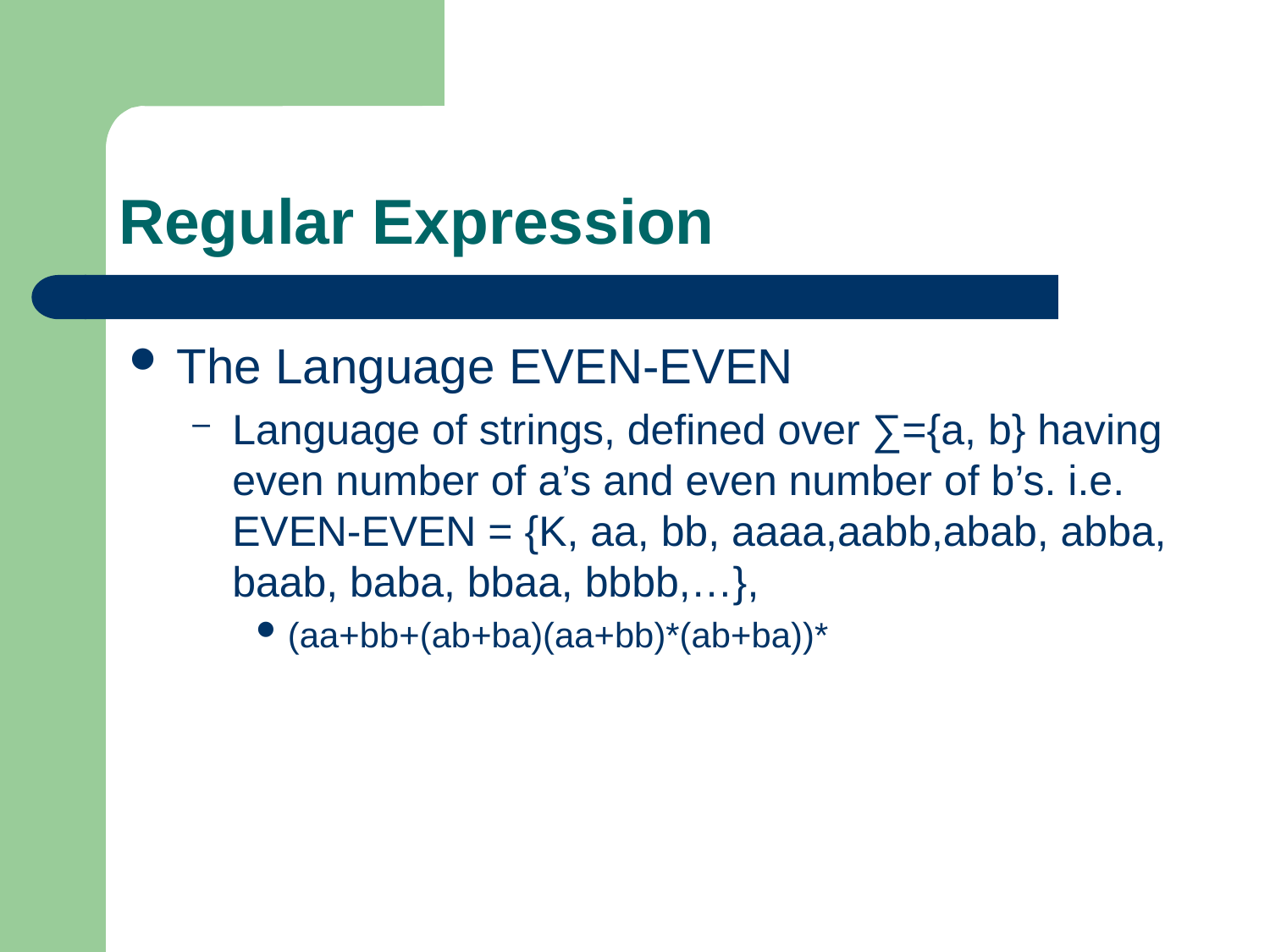

# Regular Expression
The Language EVEN-EVEN
Language of strings, defined over ∑={a, b} having even number of a’s and even number of b’s. i.e. EVEN-EVEN = {K, aa, bb, aaaa,aabb,abab, abba, baab, baba, bbaa, bbbb,…},
(aa+bb+(ab+ba)(aa+bb)*(ab+ba))*